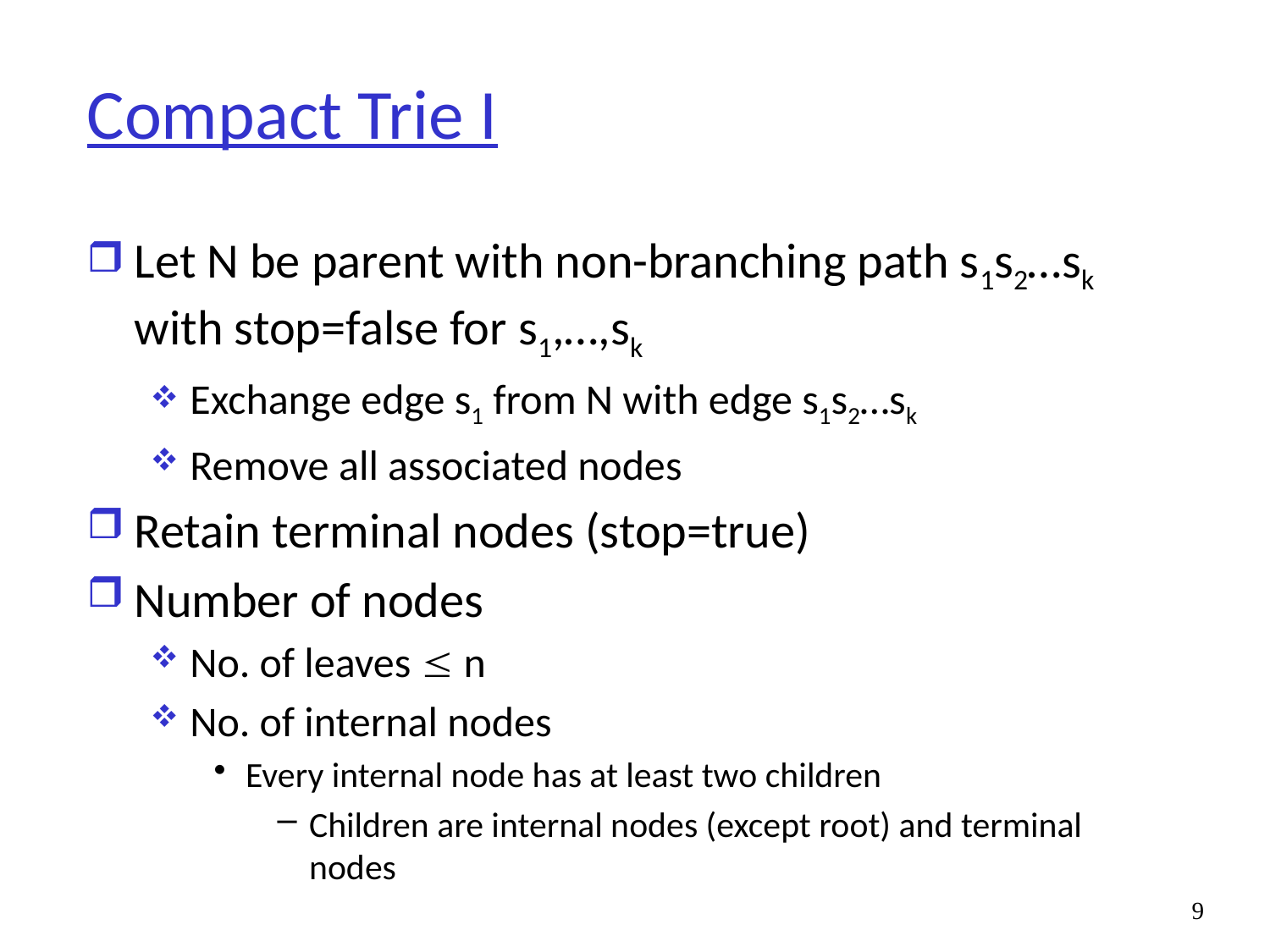

# Compact Trie I
Let N be parent with non-branching path s1s2…sk with stop=false for s1,…,sk
Exchange edge s1 from N with edge s1s2…sk
Remove all associated nodes
Retain terminal nodes (stop=true)
Number of nodes
No. of leaves ≤ n
No. of internal nodes
Every internal node has at least two children
Children are internal nodes (except root) and terminal nodes
9